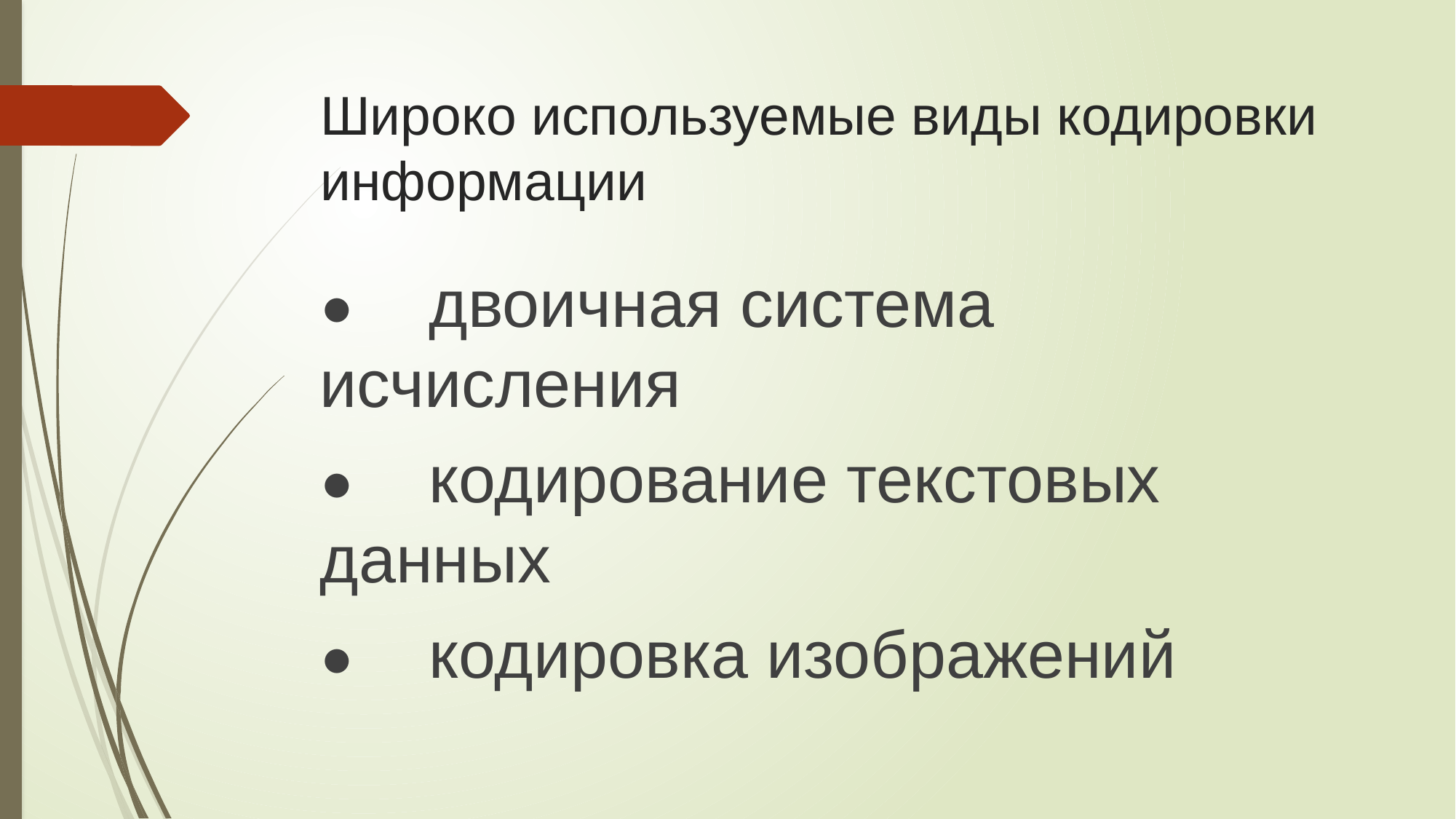

# Широко используемые виды кодировки информации
•	двоичная система исчисления
•	кодирование текстовых данных
•	кодировка изображений